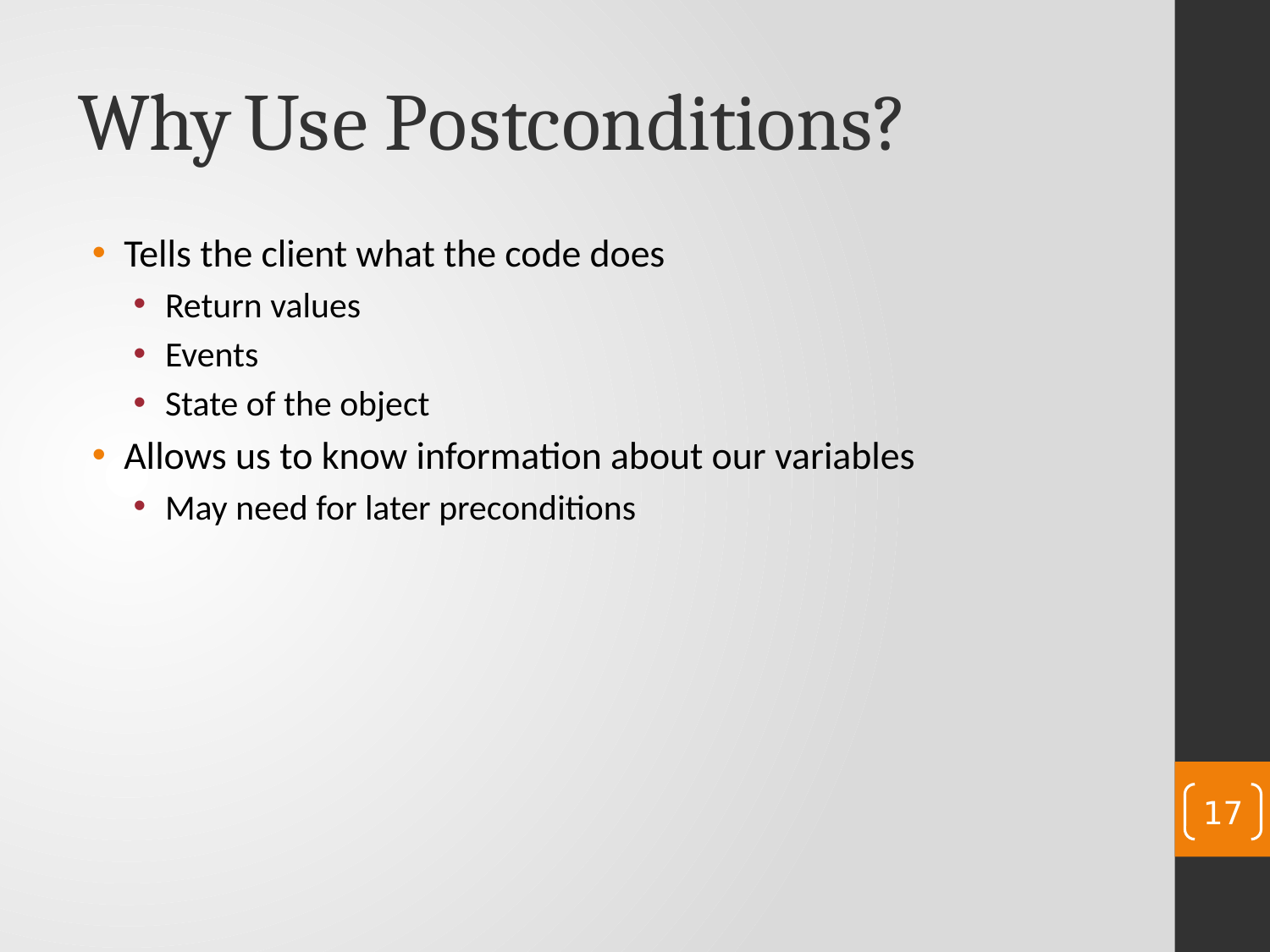

# Why Use Postconditions?
Tells the client what the code does
Return values
Events
State of the object
Allows us to know information about our variables
May need for later preconditions
17